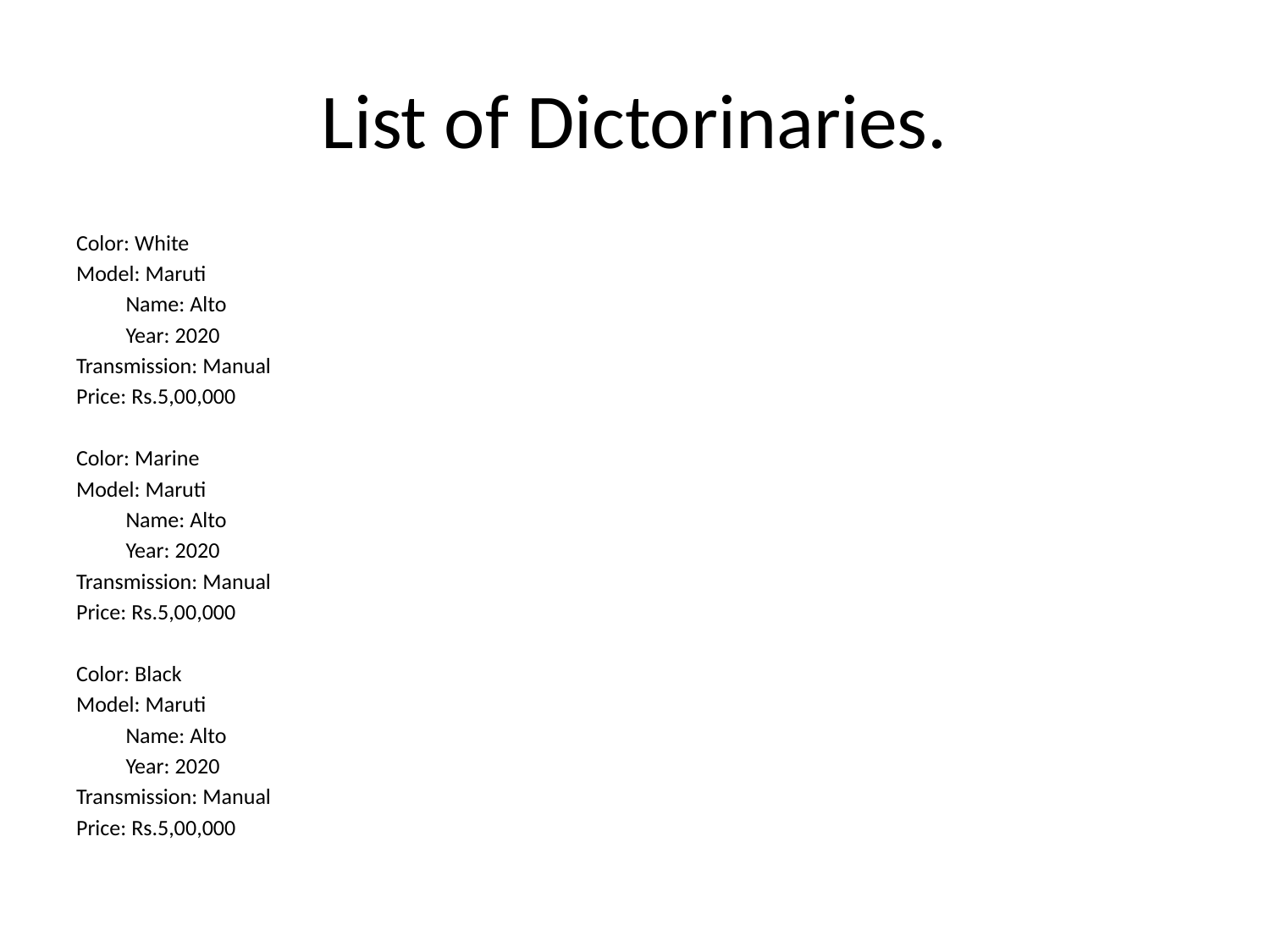

# List of Dictorinaries.
Color: White
Model: Maruti
	Name: Alto
	Year: 2020
Transmission: Manual
Price: Rs.5,00,000

Color: Marine
Model: Maruti
	Name: Alto
	Year: 2020
Transmission: Manual
Price: Rs.5,00,000

Color: Black
Model: Maruti
	Name: Alto
	Year: 2020
Transmission: Manual
Price: Rs.5,00,000